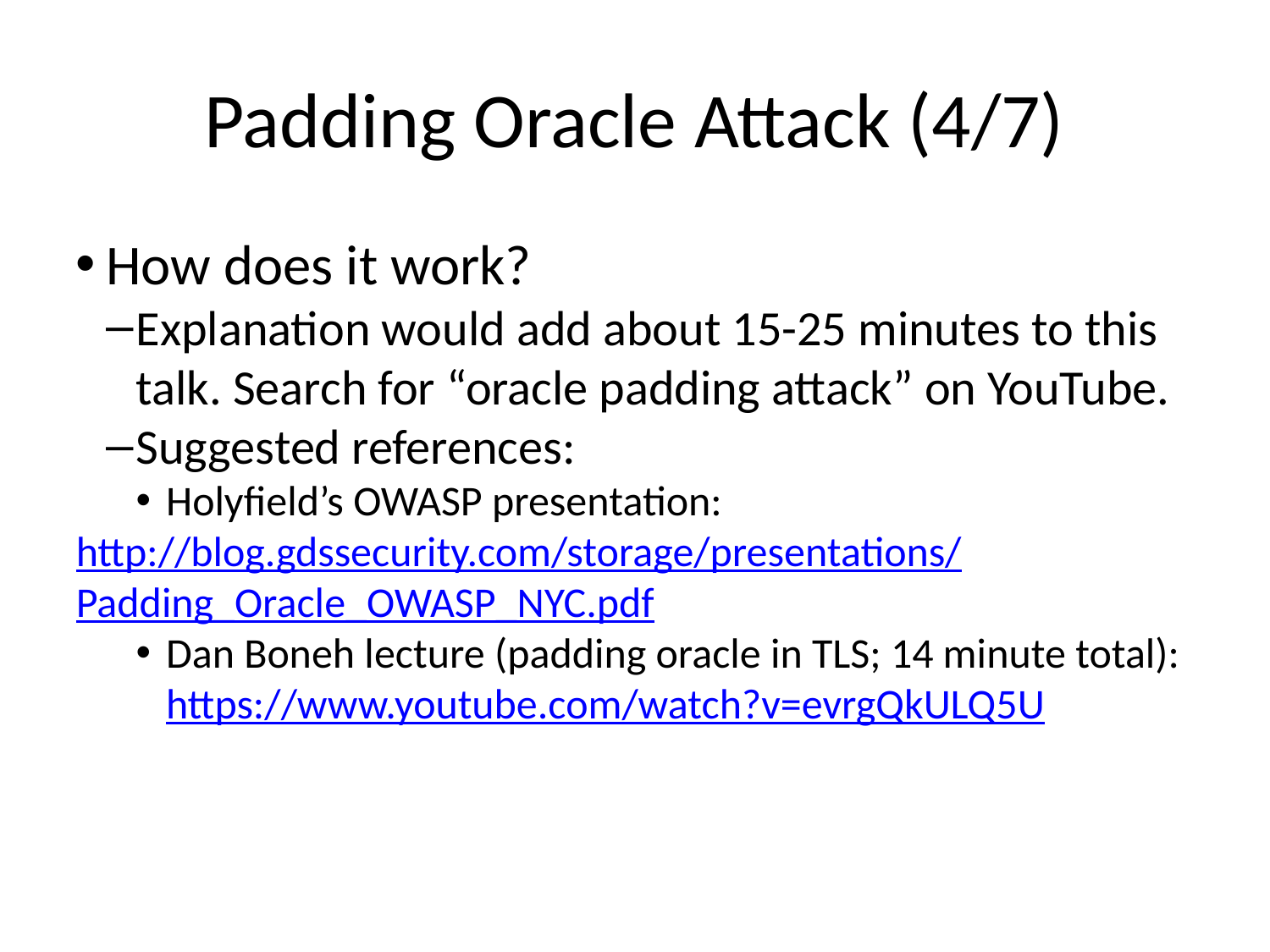

Padding Oracle Attack (4/7)
How does it work?
Explanation would add about 15-25 minutes to this talk. Search for “oracle padding attack” on YouTube.
Suggested references:
Holyfield’s OWASP presentation:
http://blog.gdssecurity.com/storage/presentations/Padding_Oracle_OWASP_NYC.pdf
Dan Boneh lecture (padding oracle in TLS; 14 minute total): https://www.youtube.com/watch?v=evrgQkULQ5U